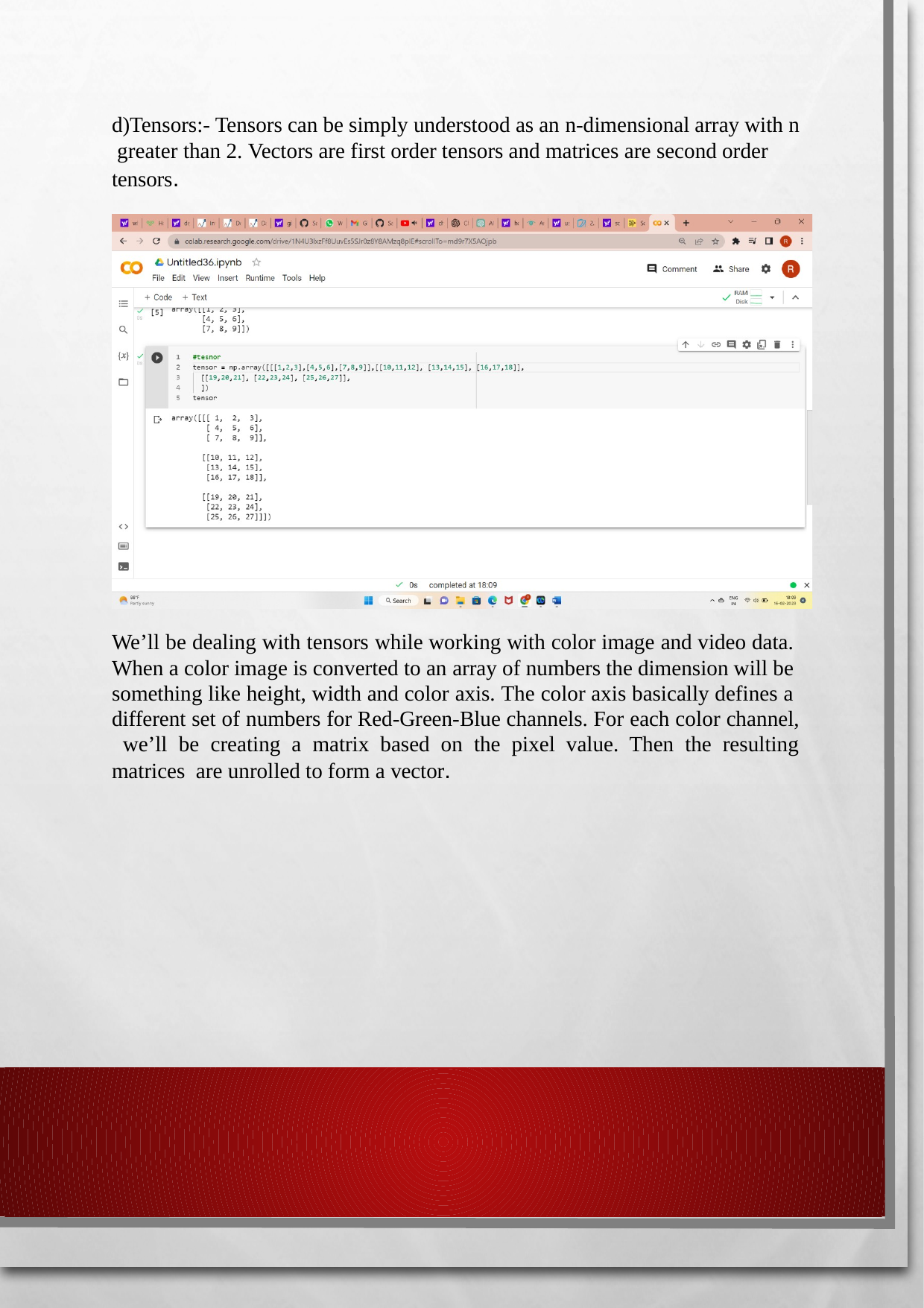

d)Tensors:- Tensors can be simply understood as an n-dimensional array with n  greater than 2. Vectors are first order tensors and matrices are second order  tensors.

We’ll be dealing with tensors while working with color image and video data.  When a color image is converted to an array of numbers the dimension will be  something like height, width and color axis. The color axis basically defines a  different set of numbers for Red-Green-Blue channels. For each color channel,  we’ll be creating a matrix based on the pixel value. Then the resulting matrices  are unrolled to form a vector.